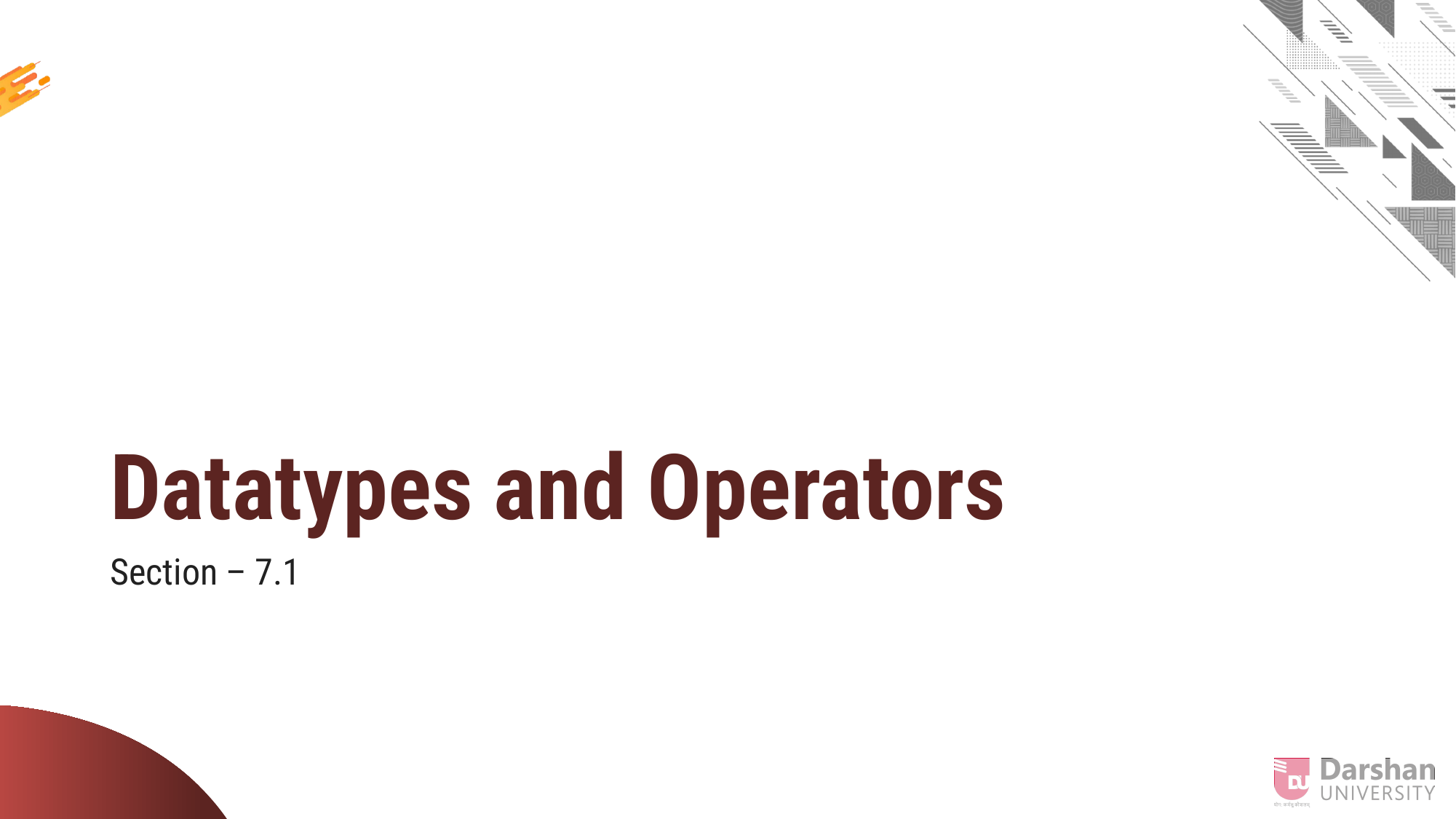

# Datatypes and Operators
Section – 7.1